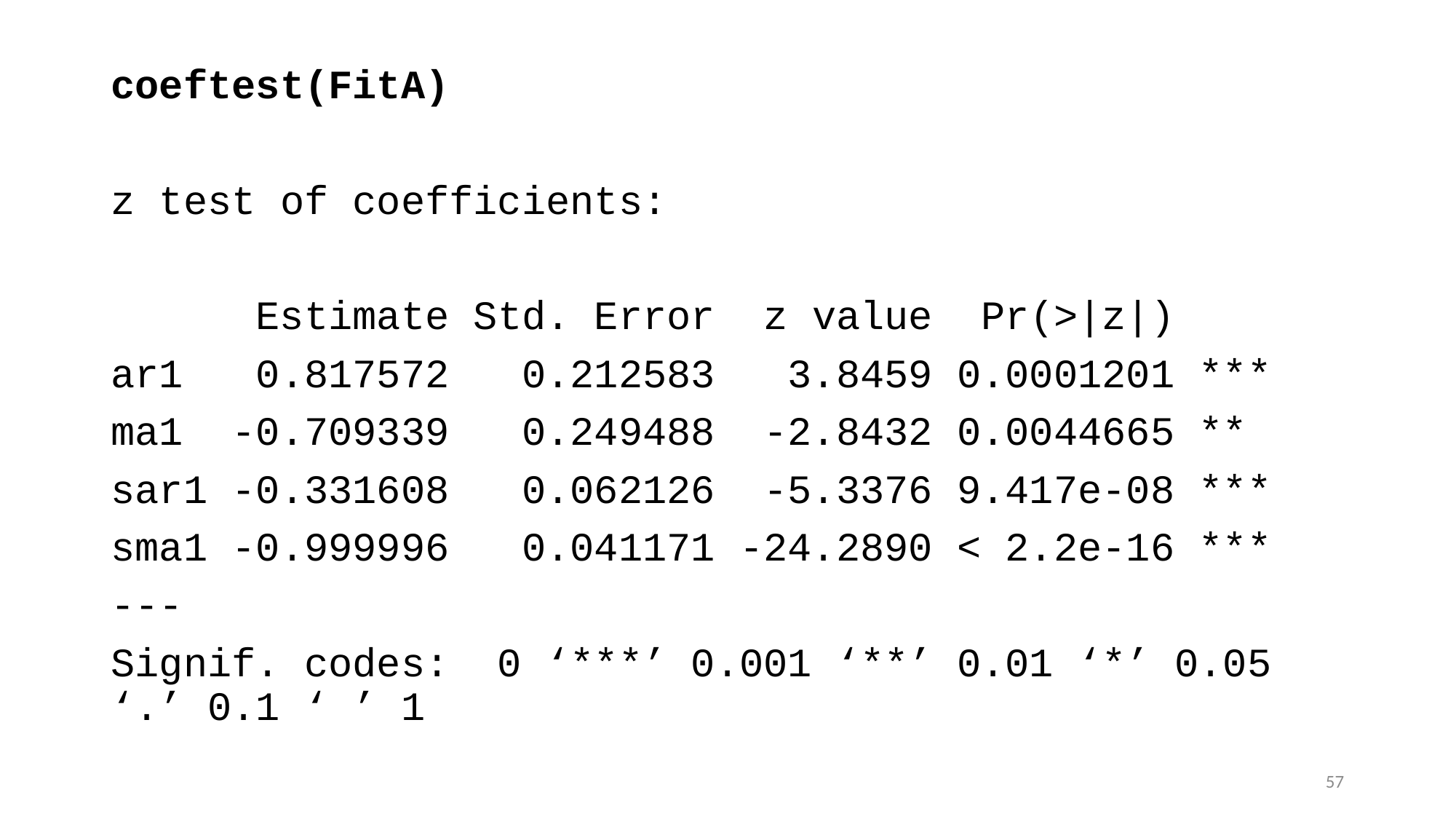

coeftest(FitA)

z test of coefficients:

      Estimate Std. Error  z value  Pr(>|z|)
ar1   0.817572   0.212583   3.8459 0.0001201 ***
ma1  -0.709339   0.249488  -2.8432 0.0044665 **
sar1 -0.331608   0.062126  -5.3376 9.417e-08 ***
sma1 -0.999996   0.041171 -24.2890 < 2.2e-16 ***
---
Signif. codes:  0 ‘***’ 0.001 ‘**’ 0.01 ‘*’ 0.05 ‘.’ 0.1 ‘ ’ 1

57